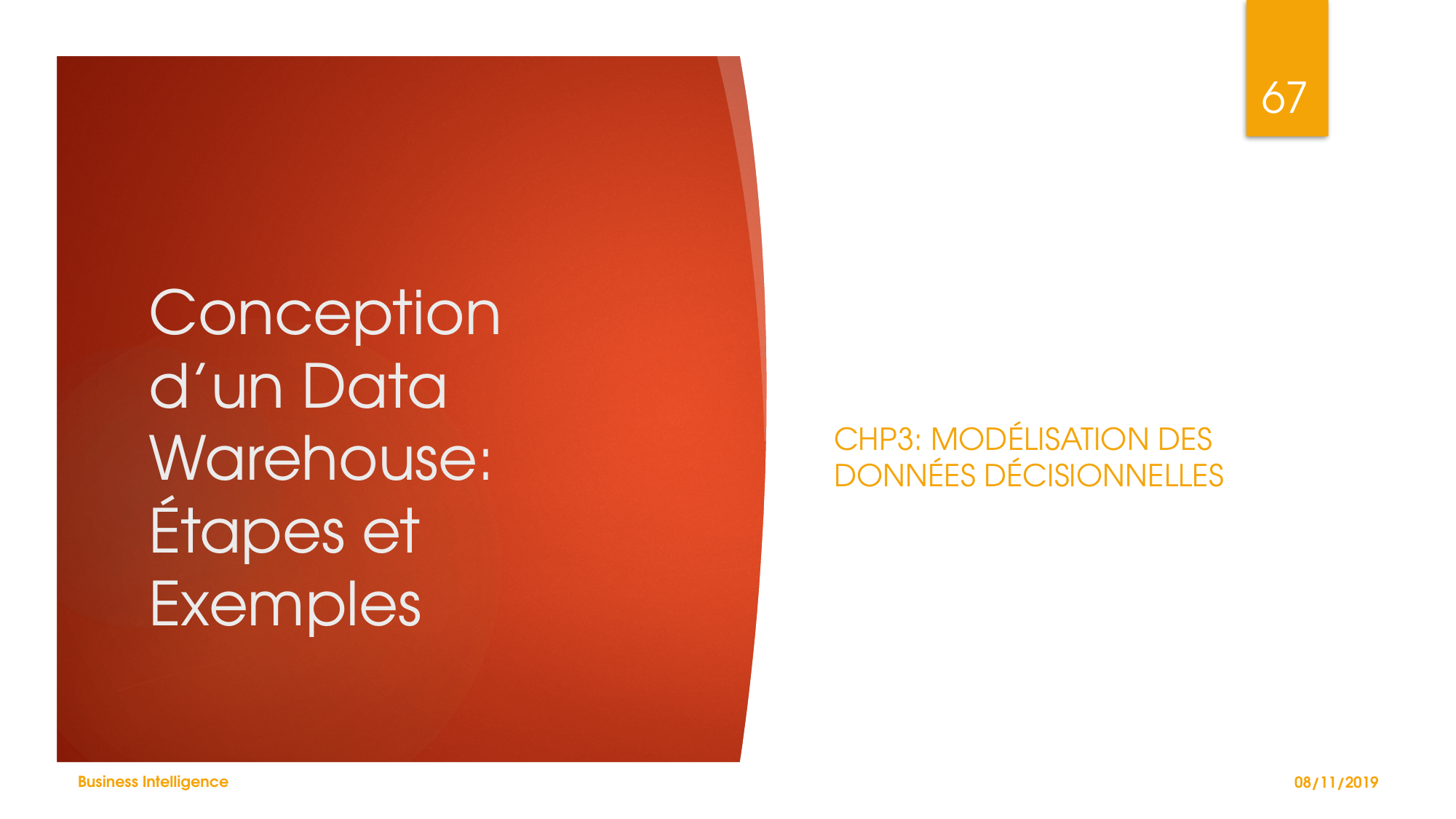

67
# Conception d’un Data Warehouse: Étapes et Exemples
Chp3: Modélisation des Données Décisionnelles
Business Intelligence
08/11/2019